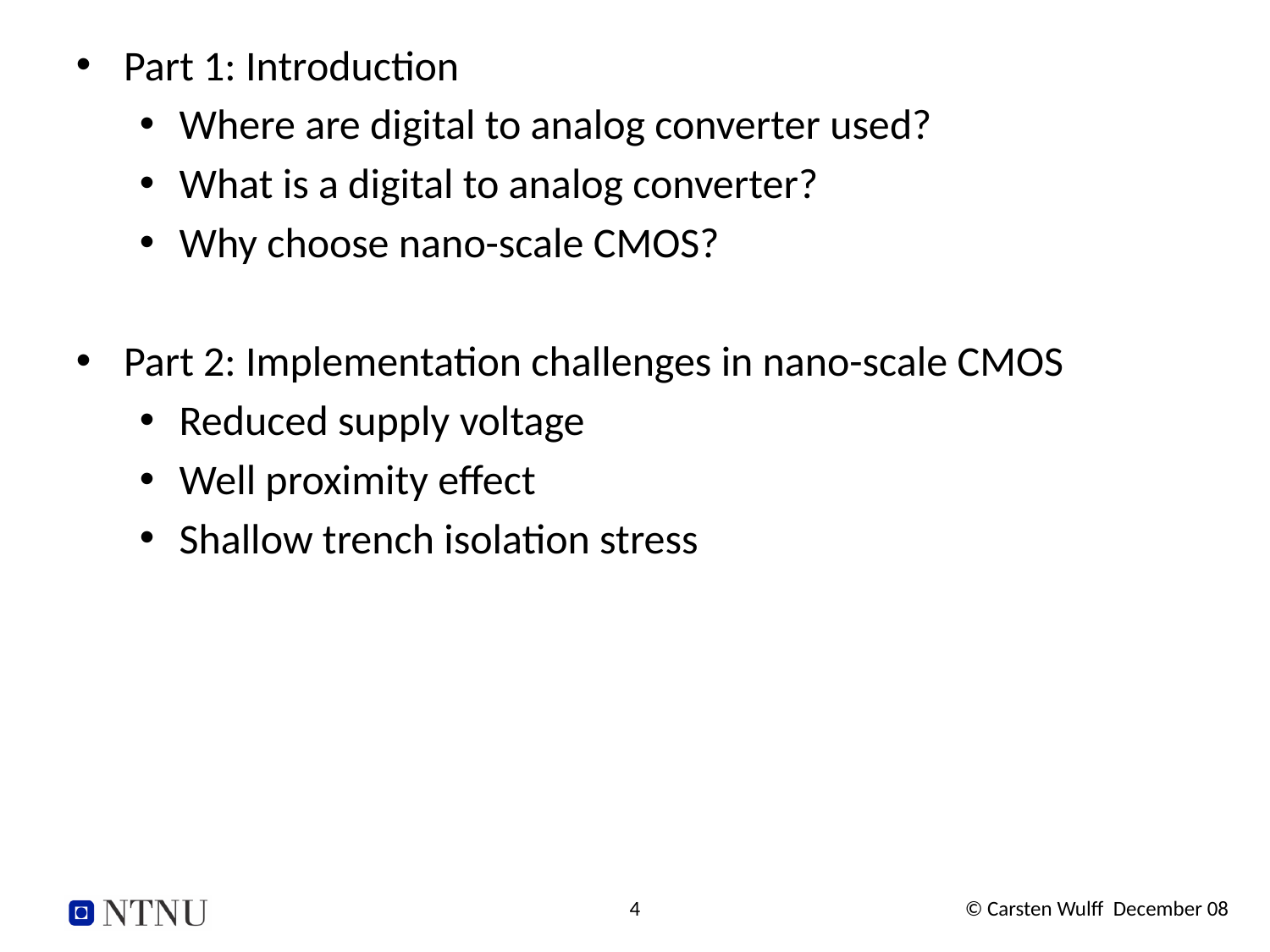

Part 1: Introduction
Where are digital to analog converter used?
What is a digital to analog converter?
Why choose nano-scale CMOS?

Part 2: Implementation challenges in nano-scale CMOS
Reduced supply voltage
Well proximity effect
Shallow trench isolation stress